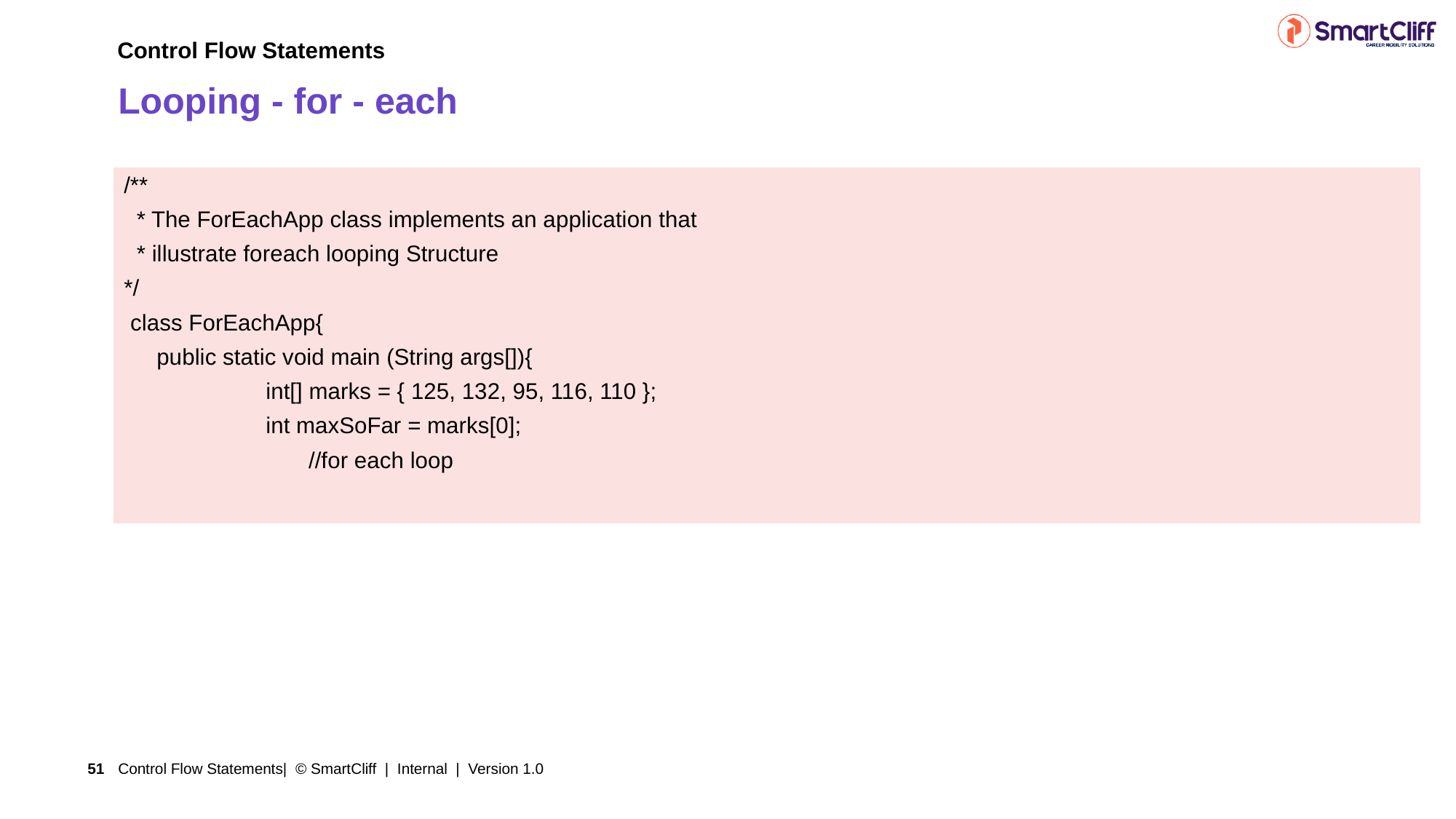

Control Flow Statements
# Looping - for - each
| /\*\*   \* The ForEachApp class implements an application that  \* illustrate foreach looping Structure \*/ class ForEachApp{ public static void main (String args[]){ int[] marks = { 125, 132, 95, 116, 110 }; int maxSoFar = marks[0]; //for each loop |
| --- |
Control Flow Statements|  © SmartCliff  |  Internal  |  Version 1.0
51